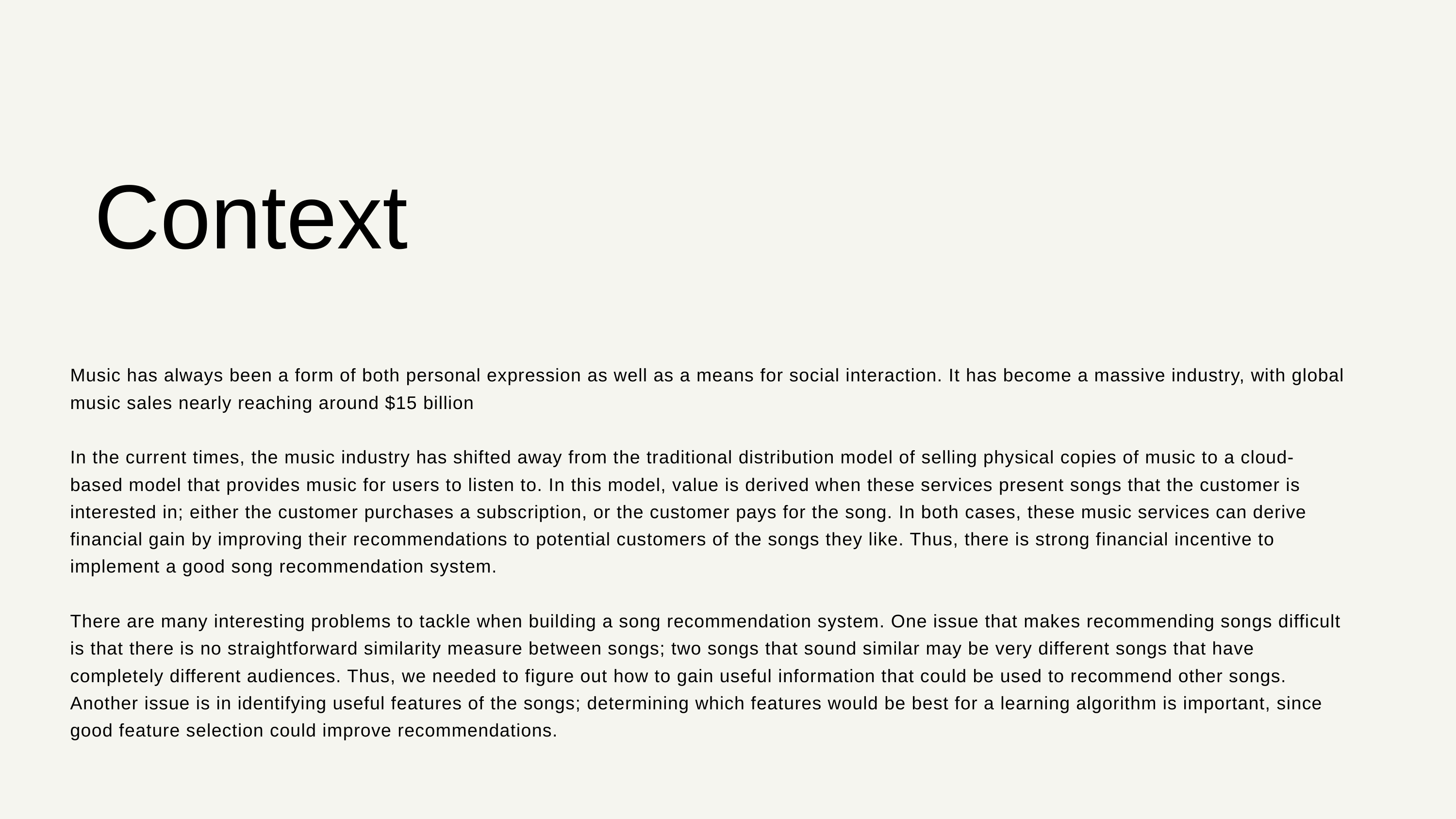

Context
Music has always been a form of both personal expression as well as a means for social interaction. It has become a massive industry, with global music sales nearly reaching around $15 billion

In the current times, the music industry has shifted away from the traditional distribution model of selling physical copies of music to a cloud-based model that provides music for users to listen to. In this model, value is derived when these services present songs that the customer is interested in; either the customer purchases a subscription, or the customer pays for the song. In both cases, these music services can derive financial gain by improving their recommendations to potential customers of the songs they like. Thus, there is strong financial incentive to implement a good song recommendation system.

There are many interesting problems to tackle when building a song recommendation system. One issue that makes recommending songs difficult is that there is no straightforward similarity measure between songs; two songs that sound similar may be very different songs that have completely different audiences. Thus, we needed to figure out how to gain useful information that could be used to recommend other songs. Another issue is in identifying useful features of the songs; determining which features would be best for a learning algorithm is important, since good feature selection could improve recommendations.